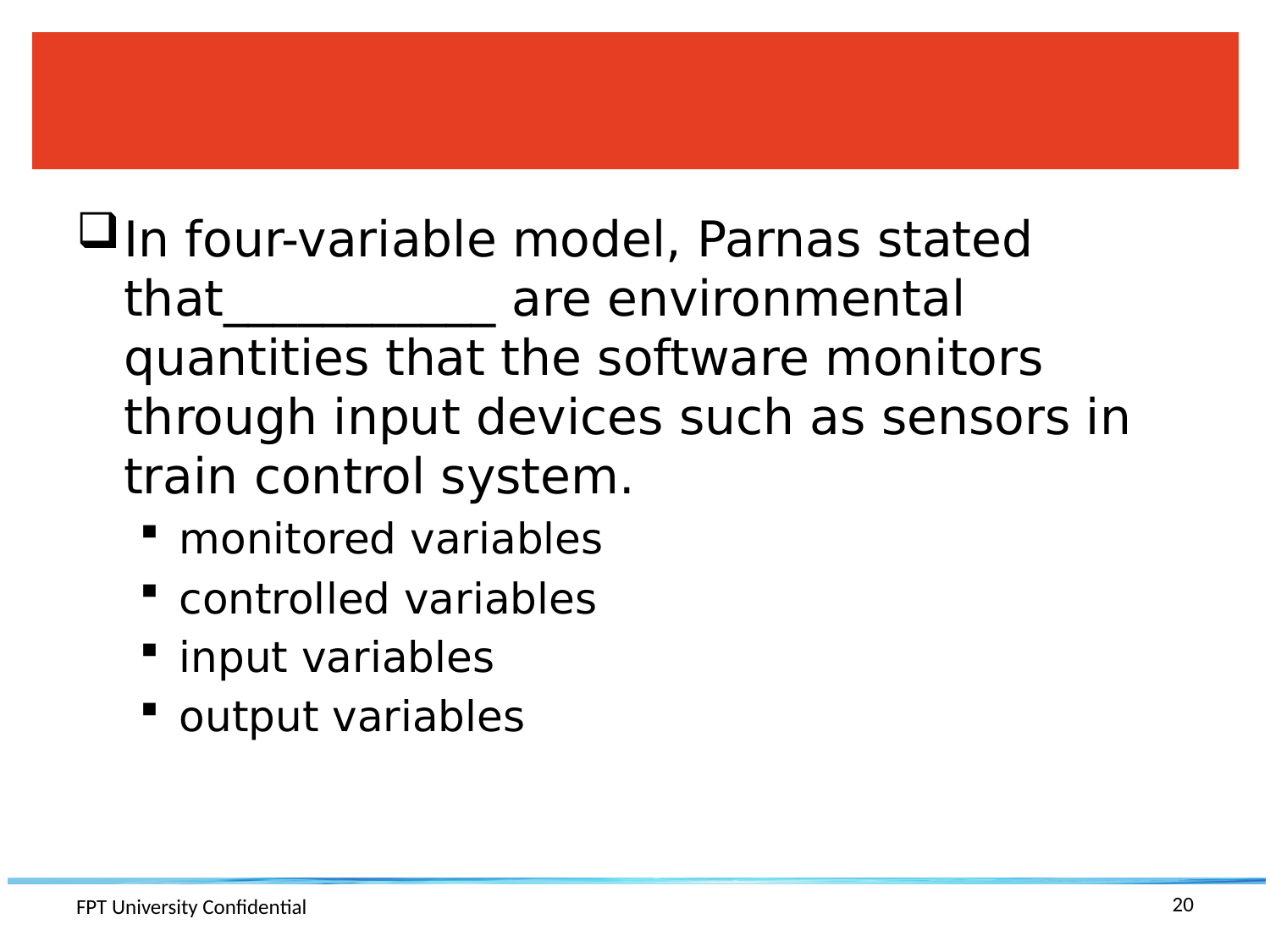

#
In four-variable model, Parnas stated that___________ are environmental quantities that the software monitors through input devices such as sensors in train control system.
monitored variables
controlled variables
input variables
output variables